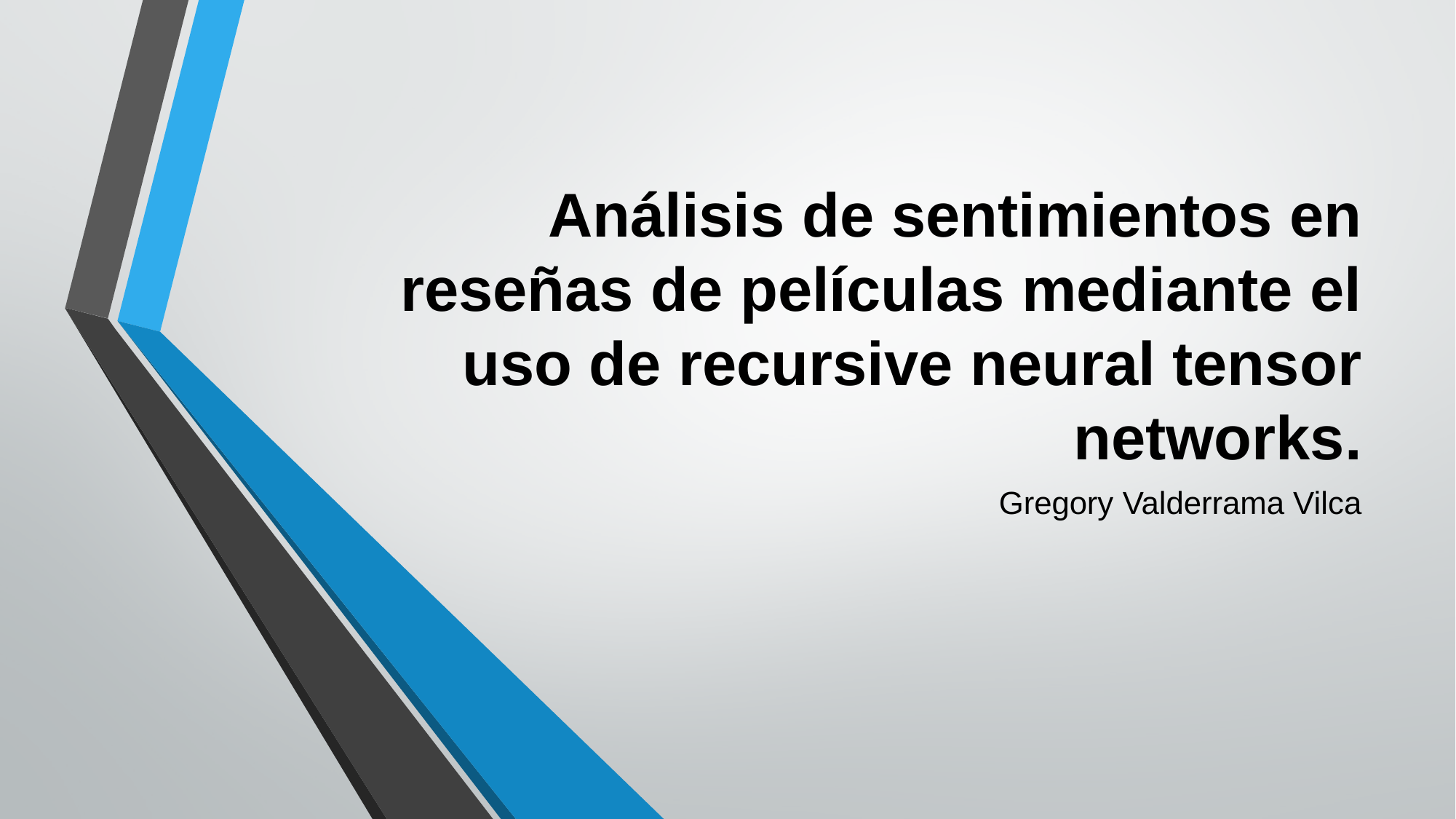

# Análisis de sentimientos en reseñas de películas mediante el uso de recursive neural tensor networks.
Gregory Valderrama Vilca